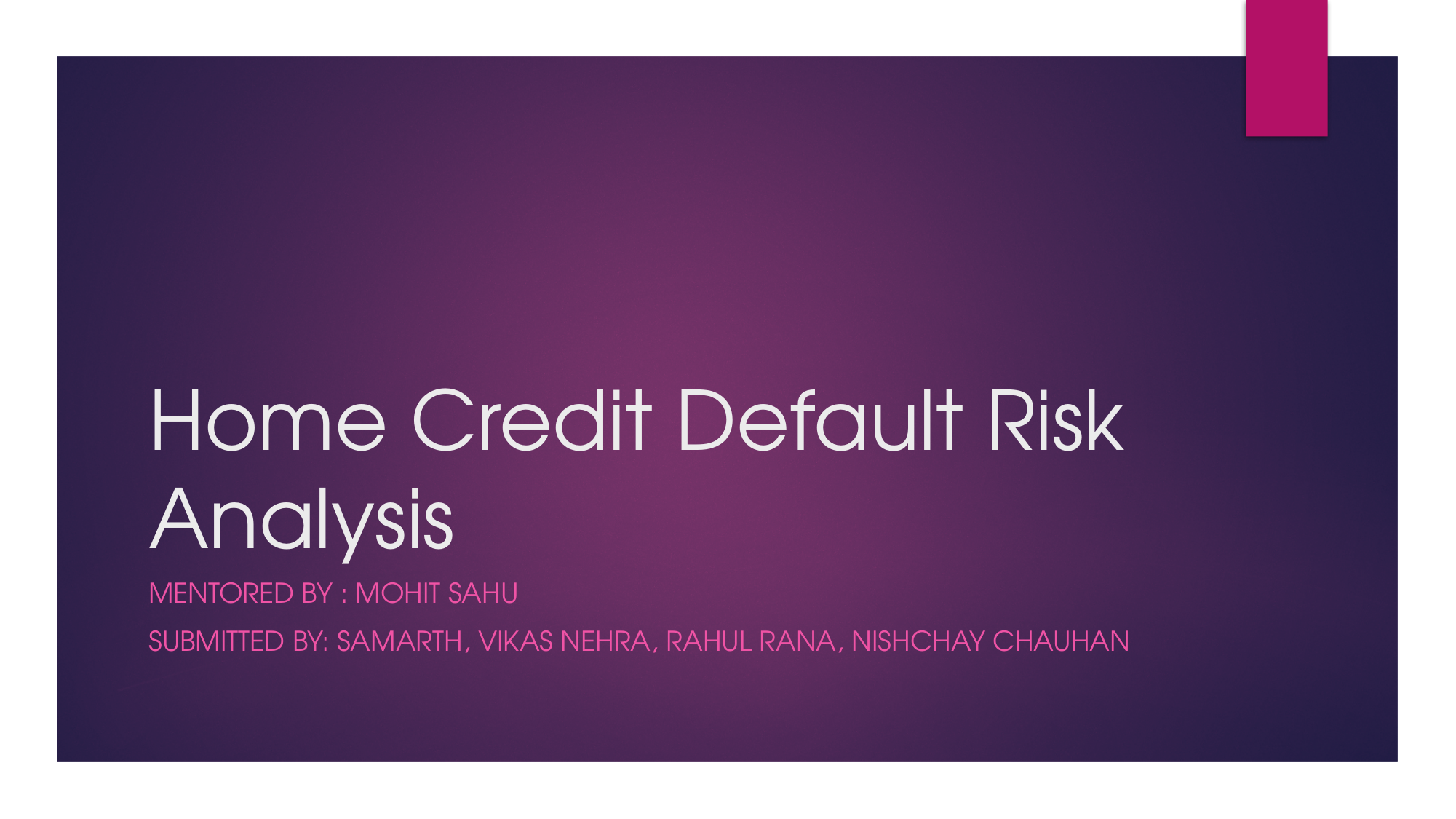

# Home Credit Default Risk Analysis
Mentored By : Mohit SAHU
Submitted By: Samarth, Vikas Nehra, Rahul Rana, Nishchay Chauhan